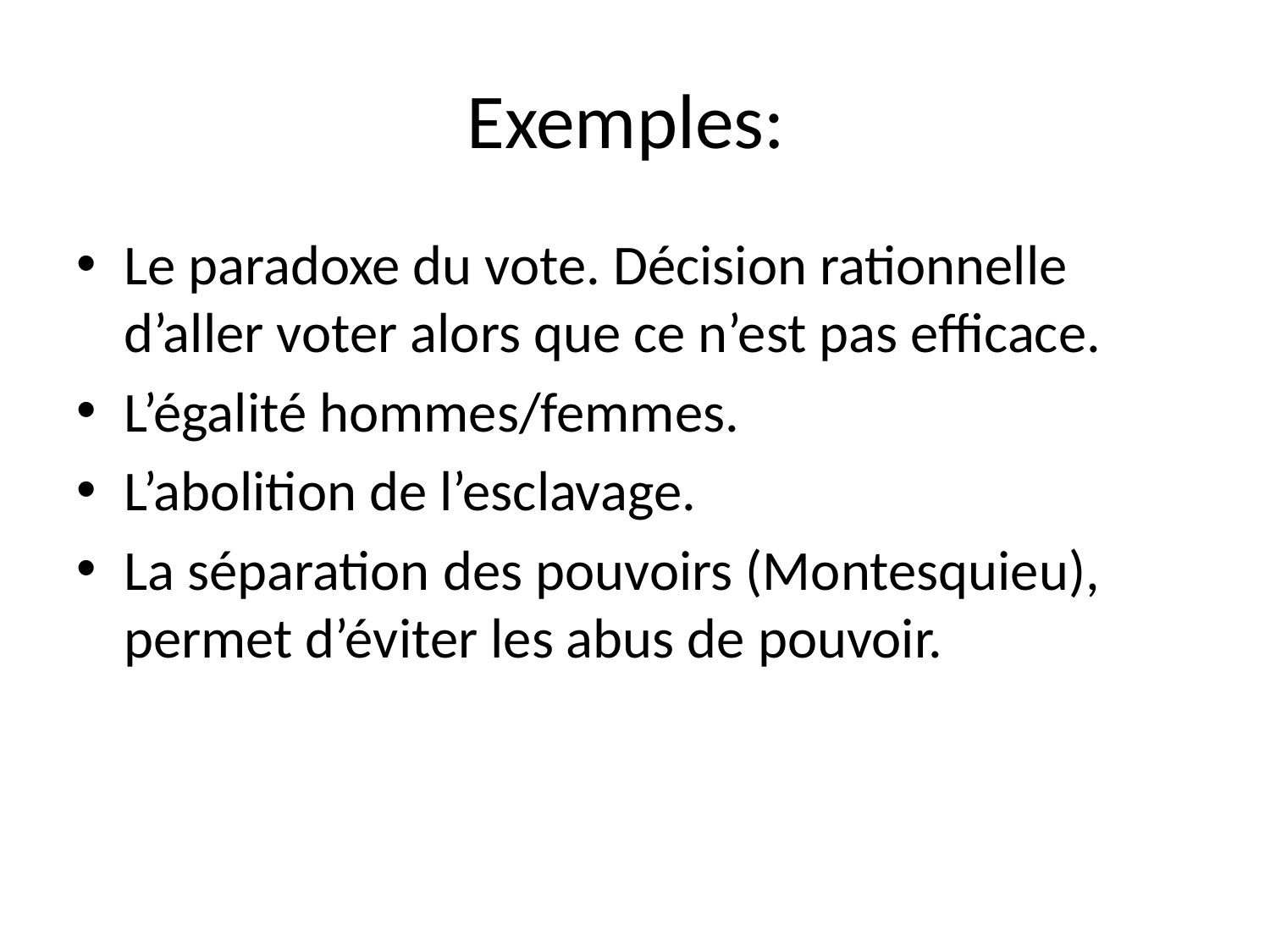

# Exemples:
Le paradoxe du vote. Décision rationnelle d’aller voter alors que ce n’est pas efficace.
L’égalité hommes/femmes.
L’abolition de l’esclavage.
La séparation des pouvoirs (Montesquieu), permet d’éviter les abus de pouvoir.